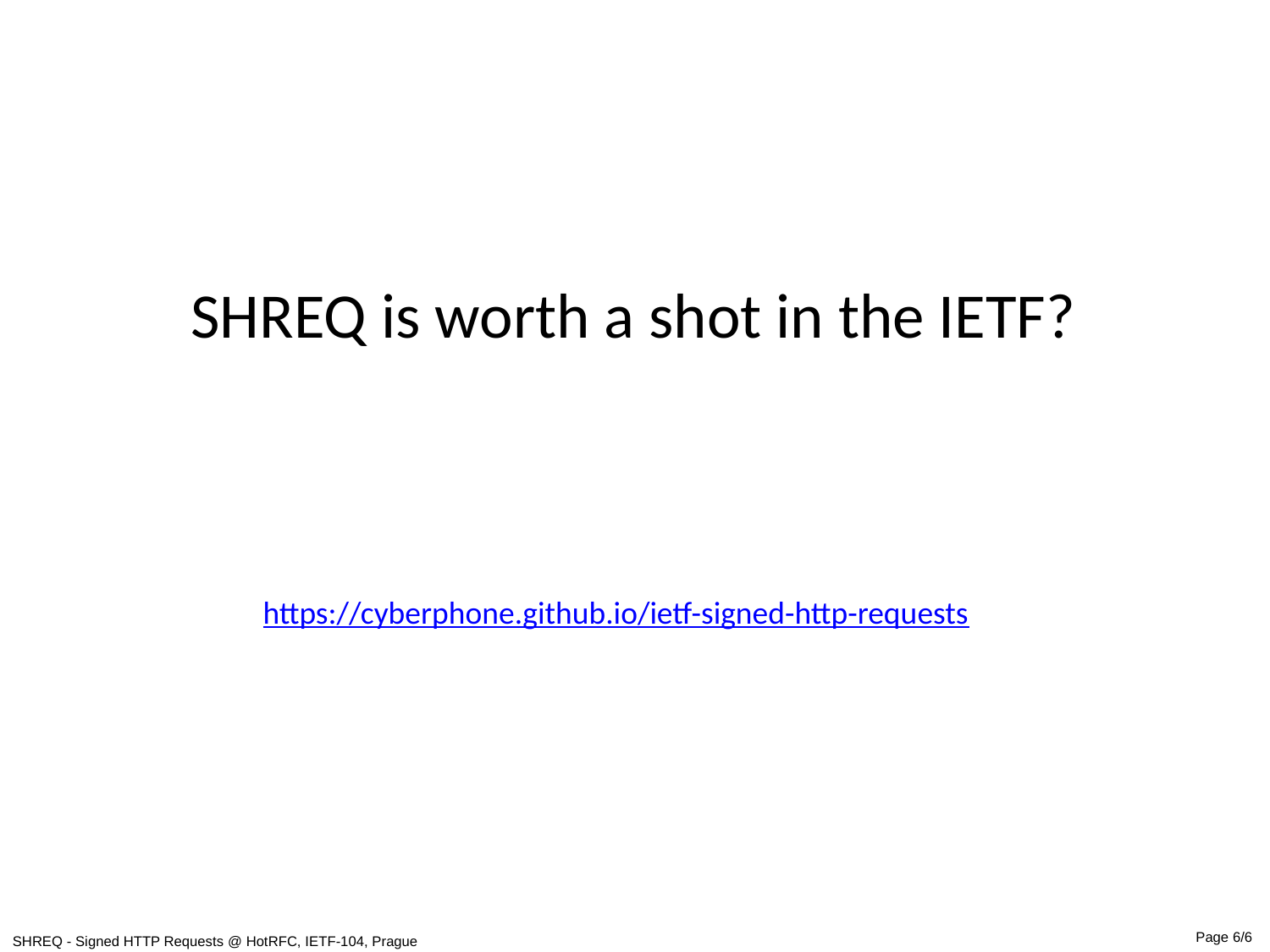

SHREQ is worth a shot in the IETF?
https://cyberphone.github.io/ietf-signed-http-requests